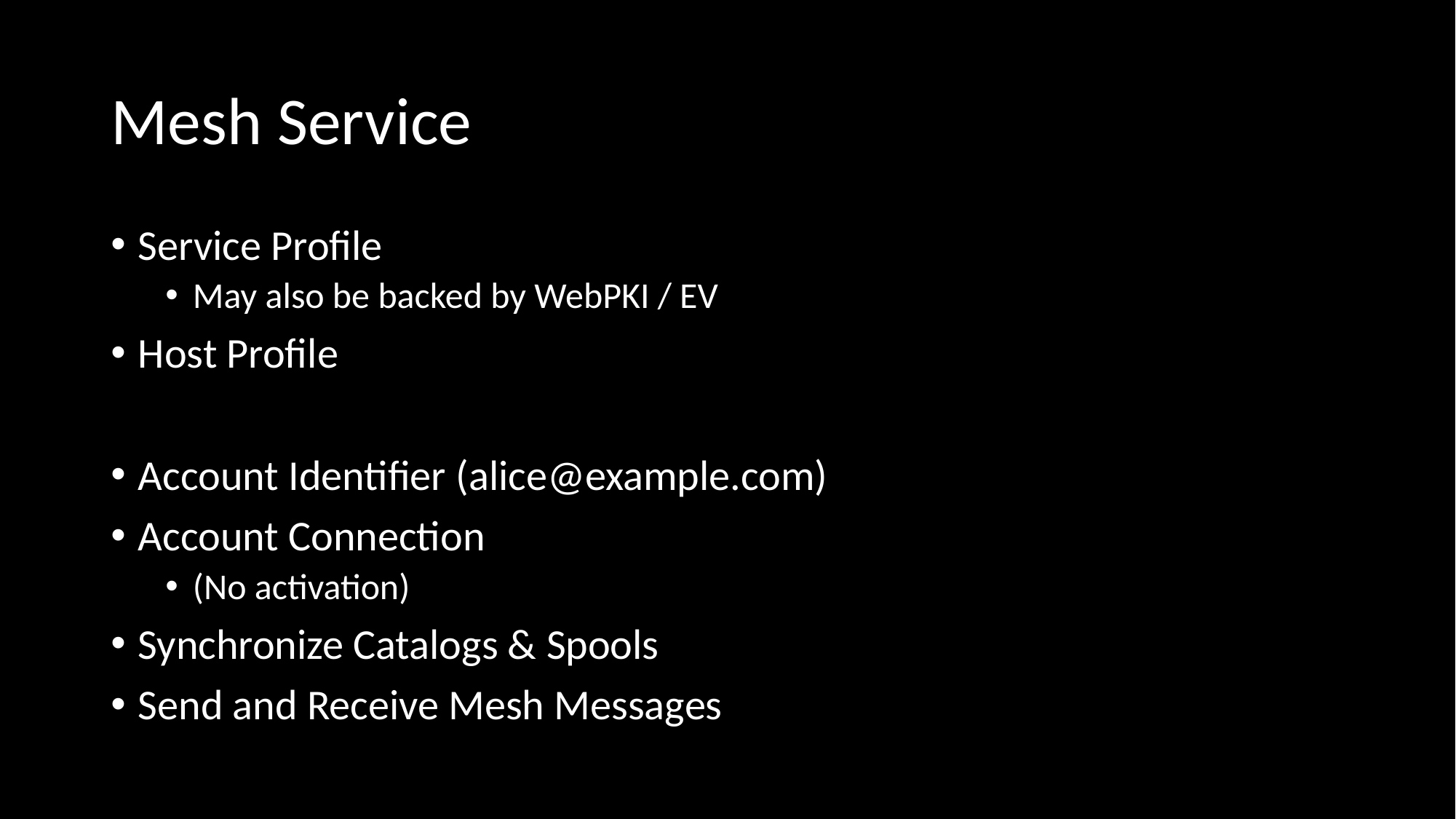

# Mesh Service
Service Profile
May also be backed by WebPKI / EV
Host Profile

Account Identifier (alice@example.com)
Account Connection
(No activation)
Synchronize Catalogs & Spools
Send and Receive Mesh Messages